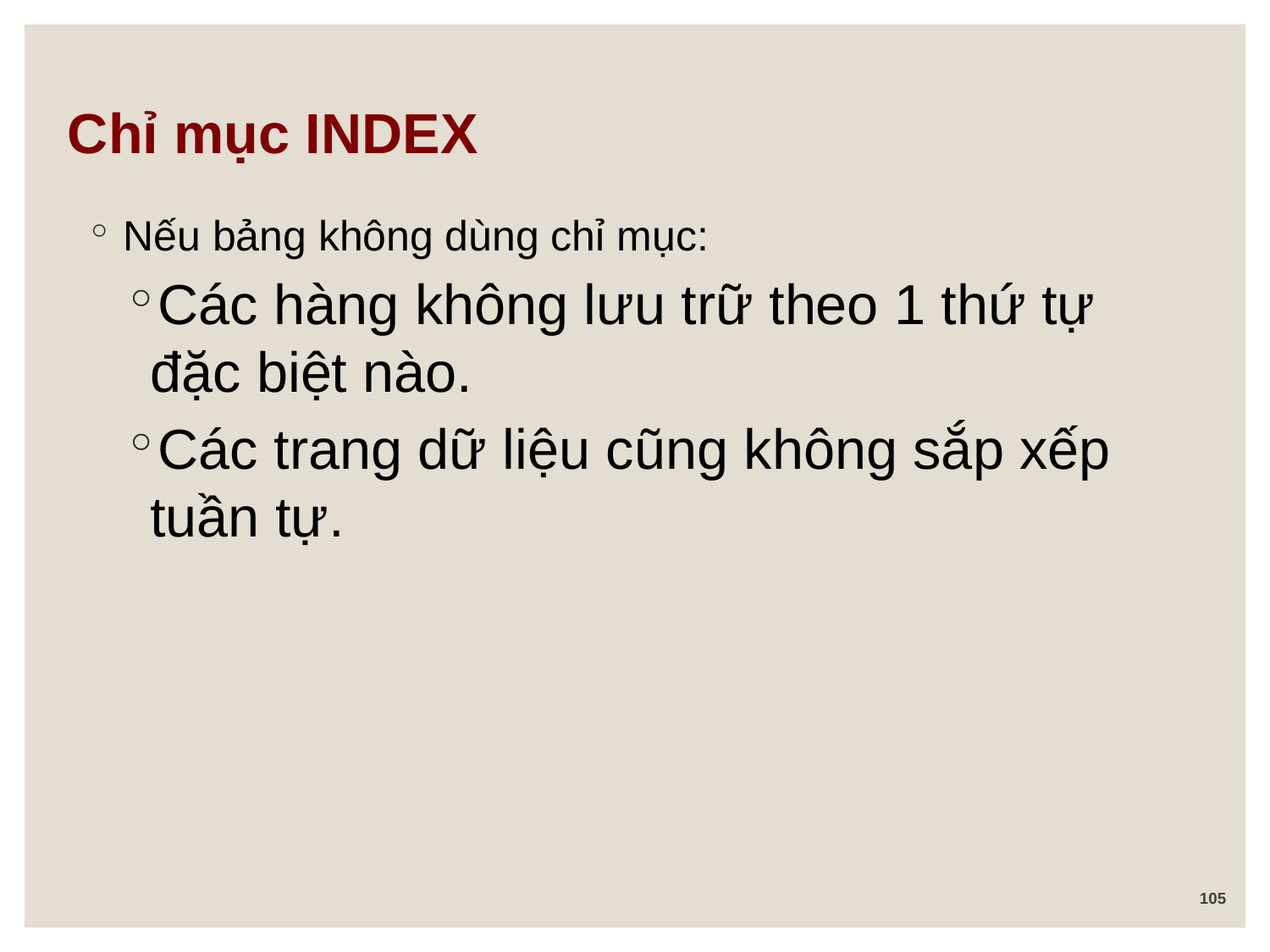

Chỉ mục INDEX
Nếu bảng không dùng chỉ mục:
Các hàng không lưu trữ theo 1 thứ tự đặc biệt nào.
Các trang dữ liệu cũng không sắp xếp tuần tự.
105